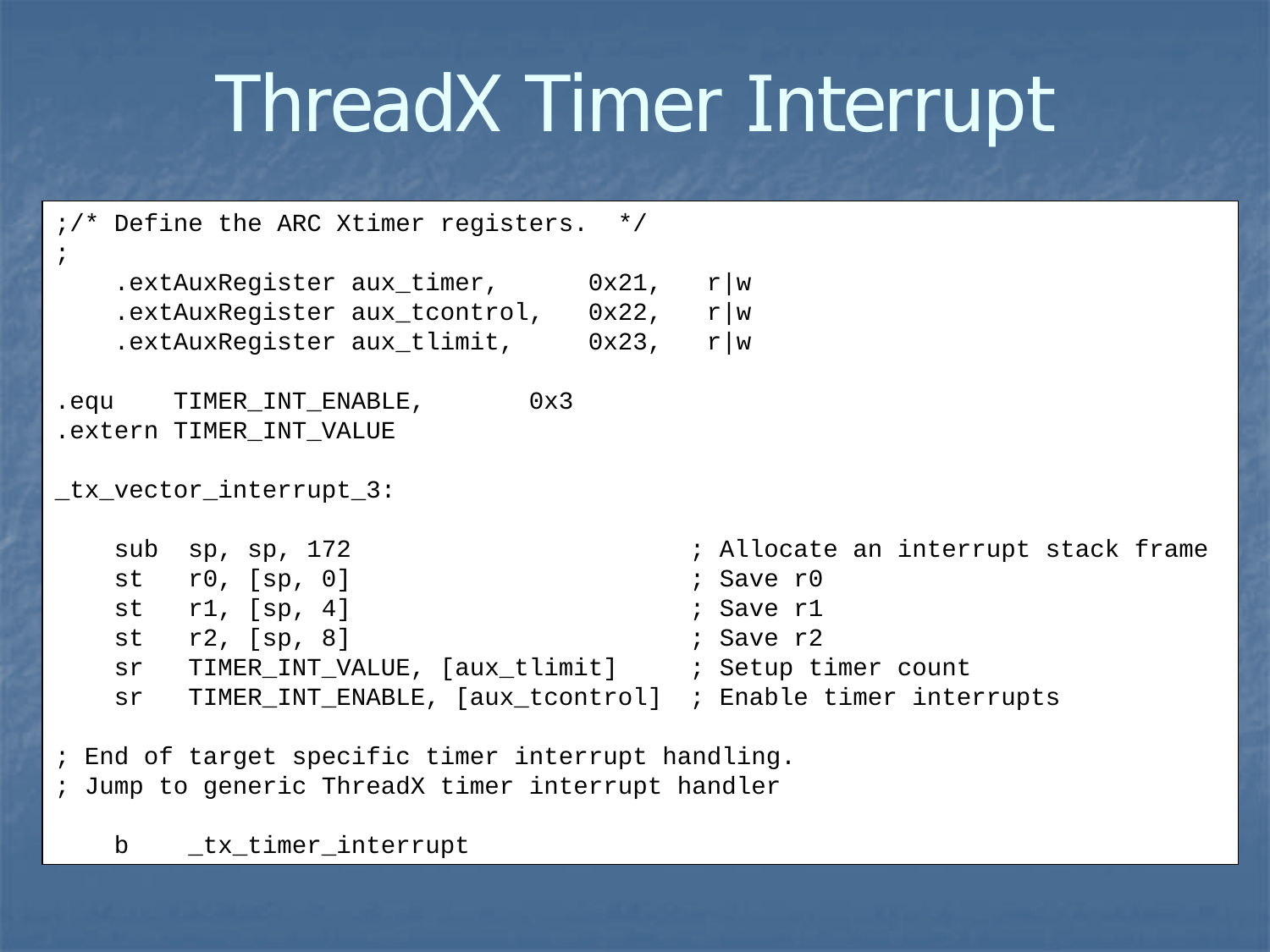

# ThreadX Timer Interrupt
;/* Define the ARC Xtimer registers.  */
;
    .extAuxRegister aux_timer,      0x21,   r|w
    .extAuxRegister aux_tcontrol,   0x22,   r|w
    .extAuxRegister aux_tlimit,     0x23,   r|w

.equ    TIMER_INT_ENABLE,       0x3
.extern TIMER_INT_VALUE

_tx_vector_interrupt_3:

    sub  sp, sp, 172			; Allocate an interrupt stack frame
    st   r0, [sp, 0]			; Save r0
    st   r1, [sp, 4]			; Save r1
    st   r2, [sp, 8]			; Save r2
    sr   TIMER_INT_VALUE, [aux_tlimit]	; Setup timer count
    sr   TIMER_INT_ENABLE, [aux_tcontrol]	; Enable timer interrupts

; End of target specific timer interrupt handling.
; Jump to generic ThreadX timer interrupt handler

    b    _tx_timer_interrupt